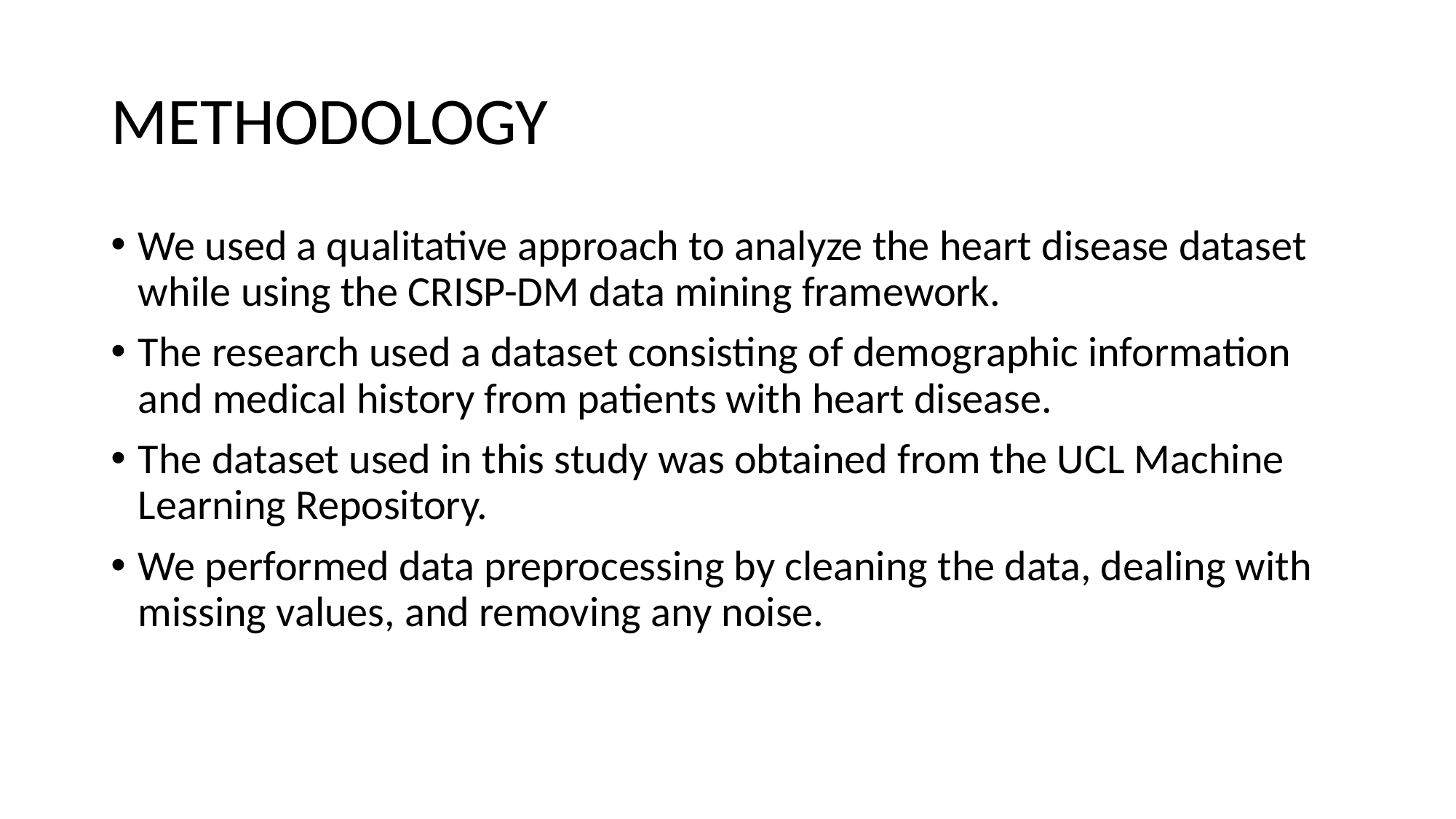

# METHODOLOGY
We used a qualitative approach to analyze the heart disease dataset while using the CRISP-DM data mining framework.
The research used a dataset consisting of demographic information and medical history from patients with heart disease.
The dataset used in this study was obtained from the UCL Machine Learning Repository.
We performed data preprocessing by cleaning the data, dealing with missing values, and removing any noise.